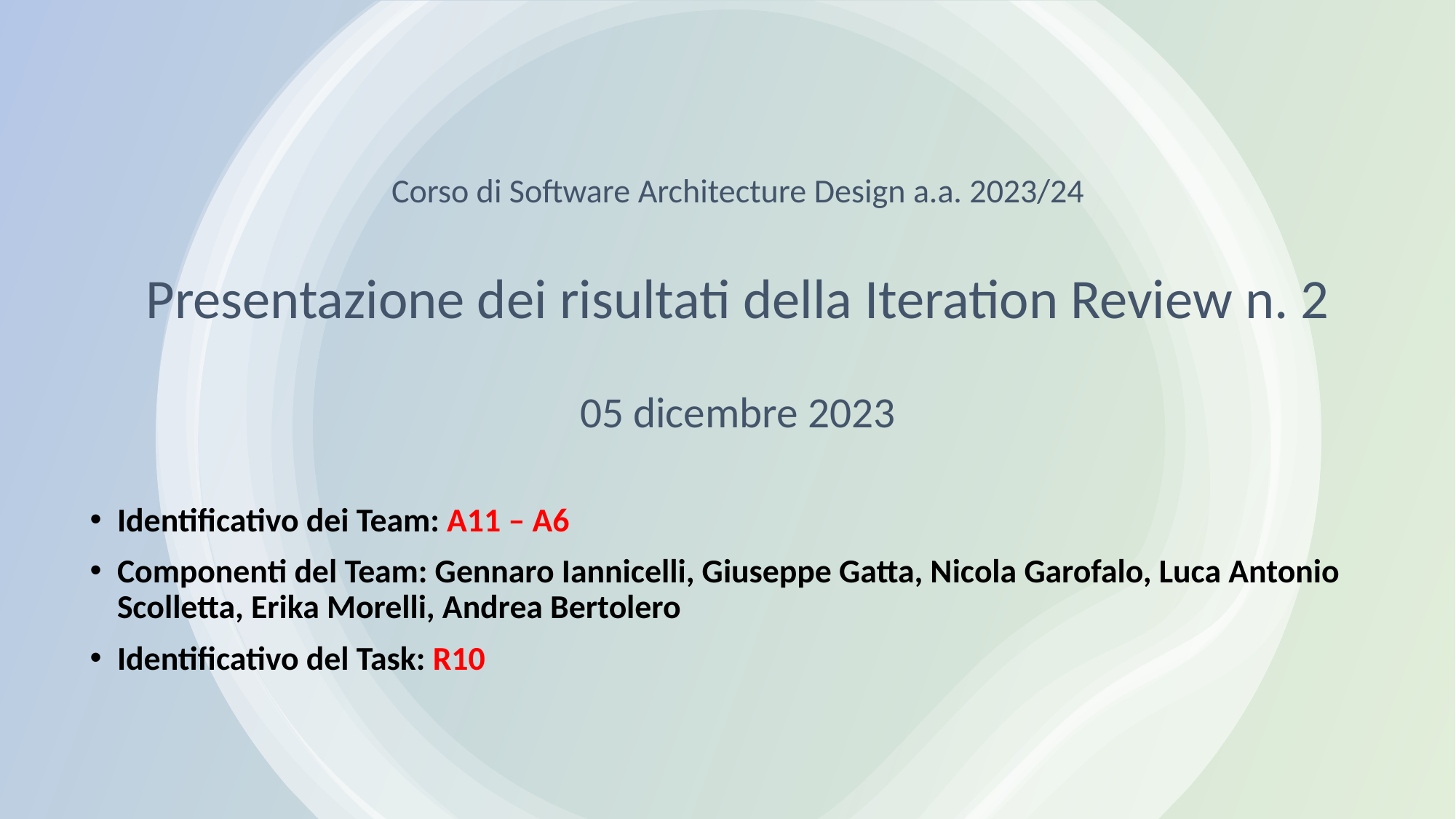

# Corso di Software Architecture Design a.a. 2023/24 Presentazione dei risultati della Iteration Review n. 2 05 dicembre 2023
Identificativo dei Team: A11 – A6
Componenti del Team: Gennaro Iannicelli, Giuseppe Gatta, Nicola Garofalo, Luca Antonio Scolletta, Erika Morelli, Andrea Bertolero
Identificativo del Task: R10